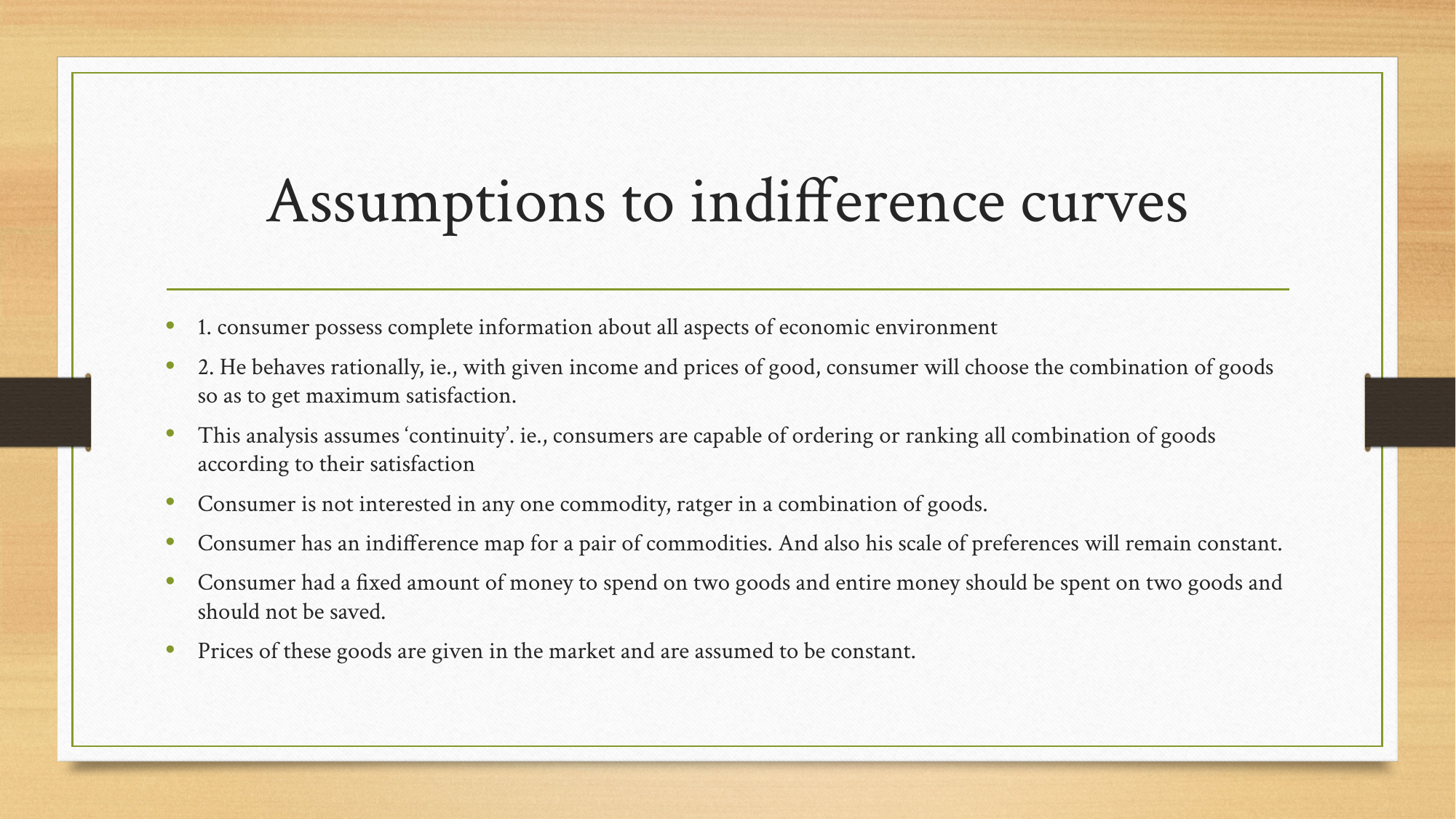

# Assumptions to indifference curves
1. consumer possess complete information about all aspects of economic environment
2. He behaves rationally, ie., with given income and prices of good, consumer will choose the combination of goods so as to get maximum satisfaction.
This analysis assumes ‘continuity’. ie., consumers are capable of ordering or ranking all combination of goods according to their satisfaction
Consumer is not interested in any one commodity, ratger in a combination of goods.
Consumer has an indifference map for a pair of commodities. And also his scale of preferences will remain constant.
Consumer had a fixed amount of money to spend on two goods and entire money should be spent on two goods and should not be saved.
Prices of these goods are given in the market and are assumed to be constant.